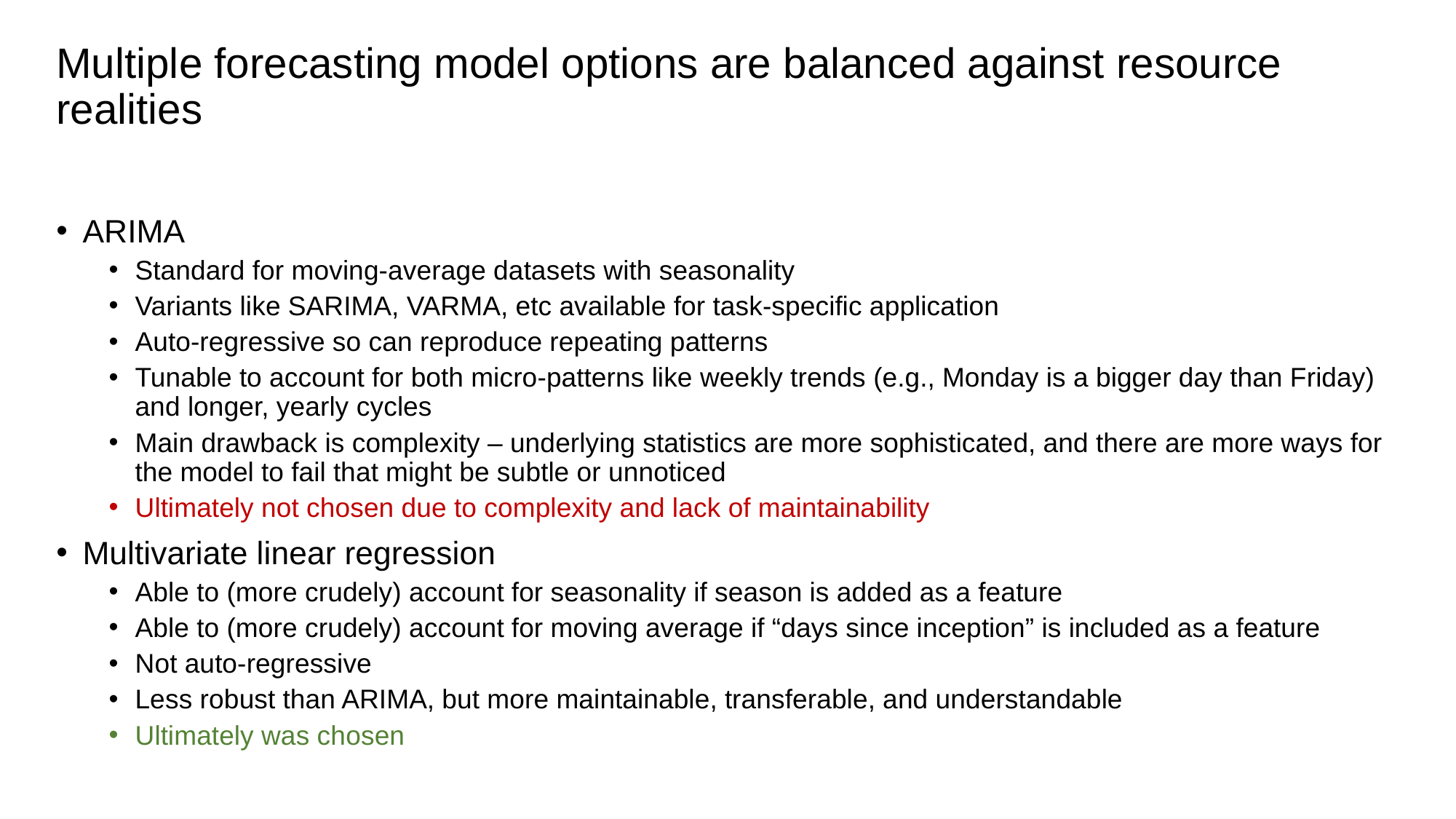

# Multiple forecasting model options are balanced against resource realities
ARIMA
Standard for moving-average datasets with seasonality
Variants like SARIMA, VARMA, etc available for task-specific application
Auto-regressive so can reproduce repeating patterns
Tunable to account for both micro-patterns like weekly trends (e.g., Monday is a bigger day than Friday) and longer, yearly cycles
Main drawback is complexity – underlying statistics are more sophisticated, and there are more ways for the model to fail that might be subtle or unnoticed
Ultimately not chosen due to complexity and lack of maintainability
Multivariate linear regression
Able to (more crudely) account for seasonality if season is added as a feature
Able to (more crudely) account for moving average if “days since inception” is included as a feature
Not auto-regressive
Less robust than ARIMA, but more maintainable, transferable, and understandable
Ultimately was chosen